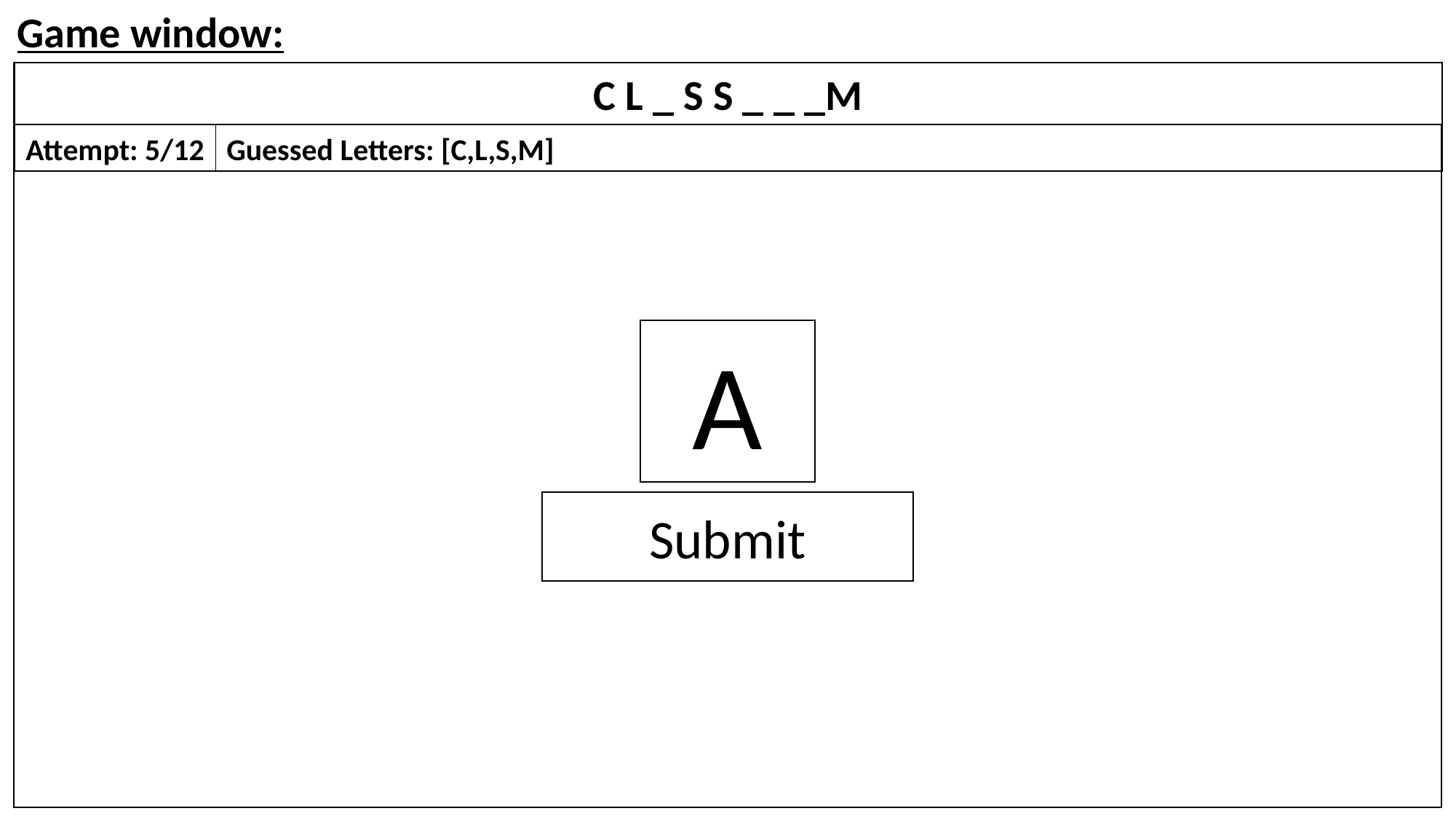

Game window:
C L _ S S _ _ _M

Guessed Letters: [C,L,S,M]
Attempt: 5/12

A
Submit